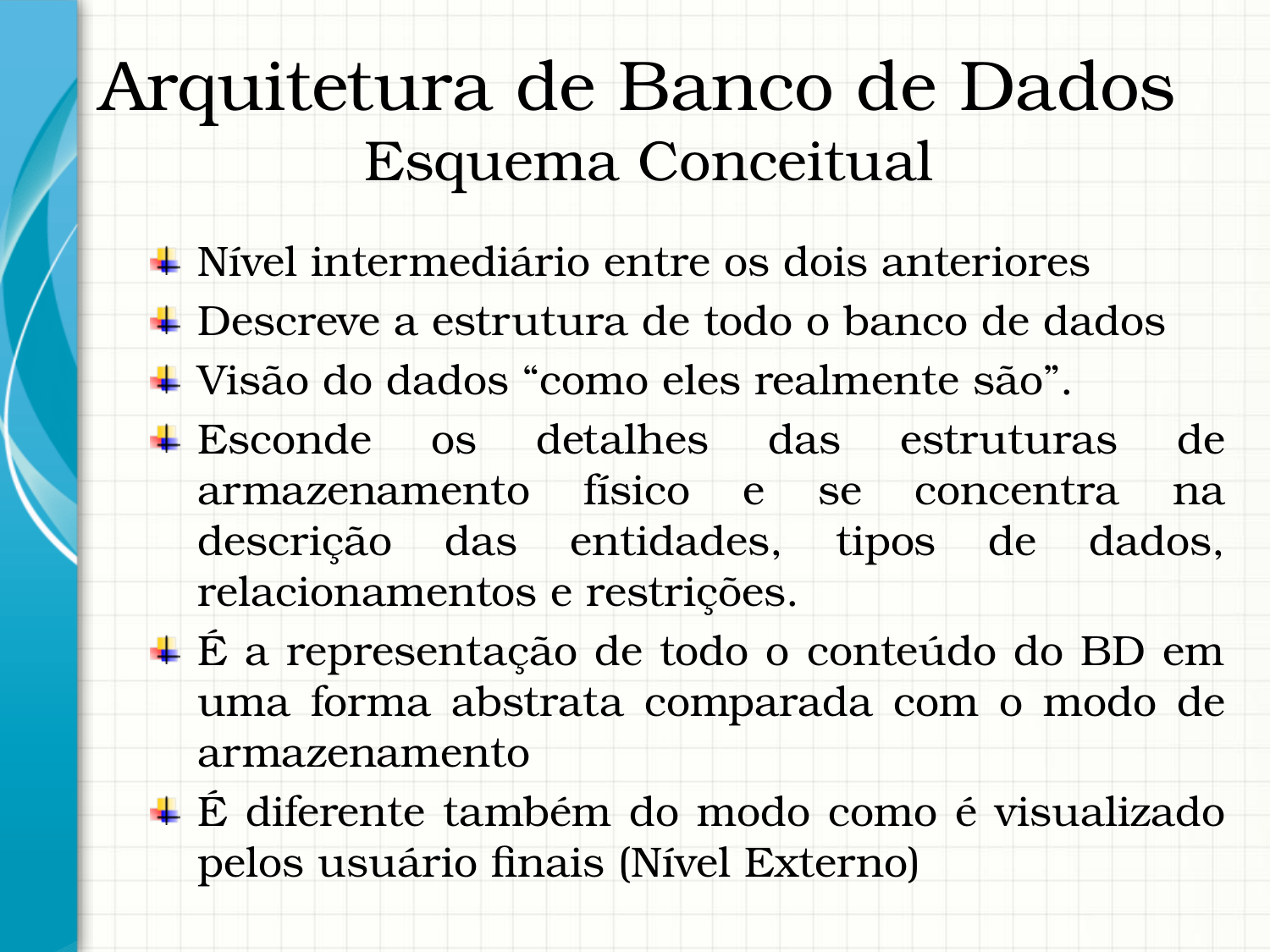

Arquitetura de Banco de Dados
Esquema Conceitual
Nível intermediário entre os dois anteriores
Descreve a estrutura de todo o banco de dados
Visão do dados “como eles realmente são”.
Esconde os detalhes das estruturas de armazenamento físico e se concentra na descrição das entidades, tipos de dados, relacionamentos e restrições.
É a representação de todo o conteúdo do BD em uma forma abstrata comparada com o modo de armazenamento
É diferente também do modo como é visualizado pelos usuário finais (Nível Externo)